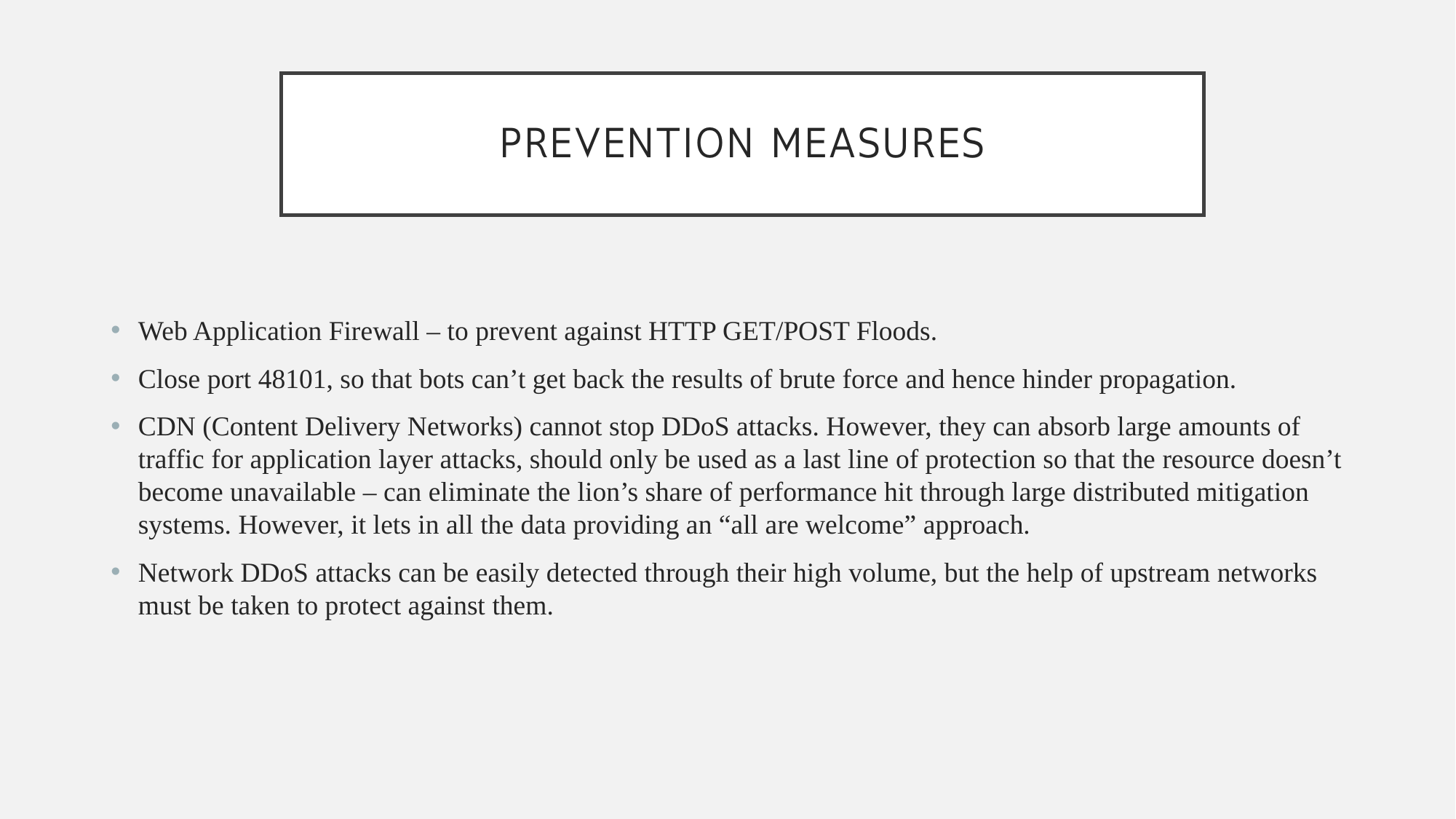

# Prevention measures
Web Application Firewall – to prevent against HTTP GET/POST Floods.
Close port 48101, so that bots can’t get back the results of brute force and hence hinder propagation.
CDN (Content Delivery Networks) cannot stop DDoS attacks. However, they can absorb large amounts of traffic for application layer attacks, should only be used as a last line of protection so that the resource doesn’t become unavailable – can eliminate the lion’s share of performance hit through large distributed mitigation systems. However, it lets in all the data providing an “all are welcome” approach.
Network DDoS attacks can be easily detected through their high volume, but the help of upstream networks must be taken to protect against them.